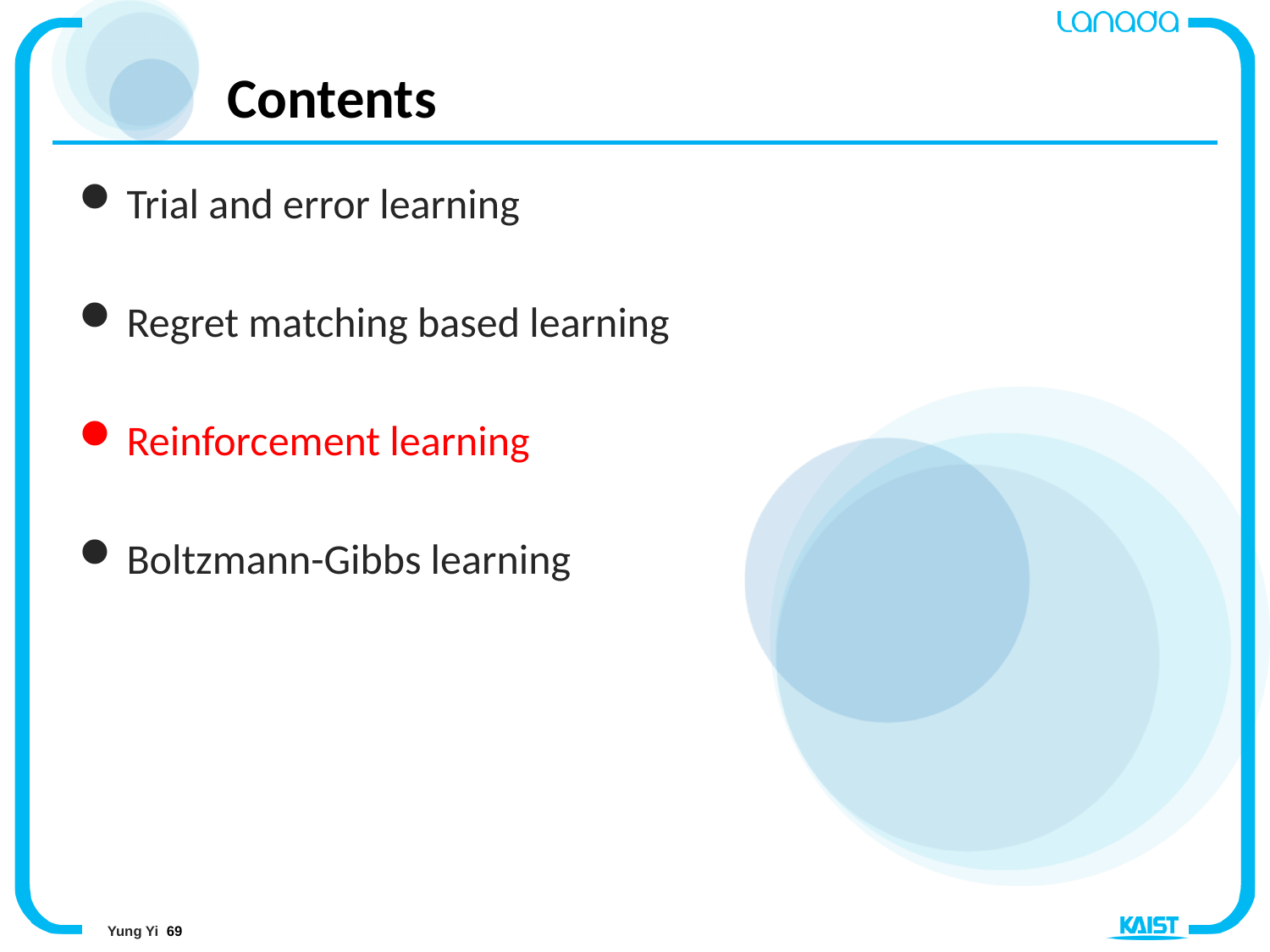

# Contents
Trial and error learning

Regret matching based learning

Reinforcement learning

Boltzmann-Gibbs learning